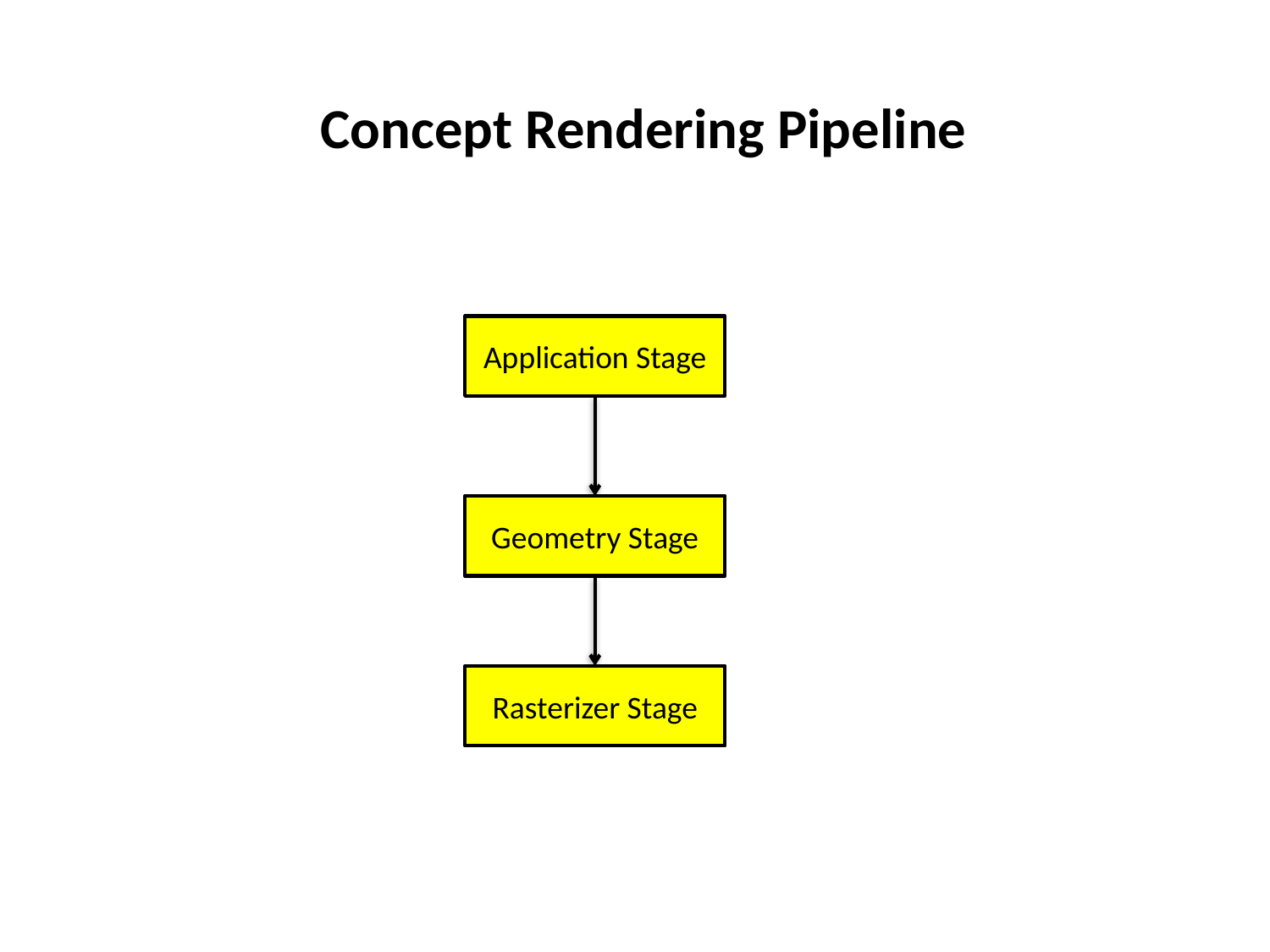

Concept Rendering Pipeline
Application Stage
Geometry Stage
Rasterizer Stage